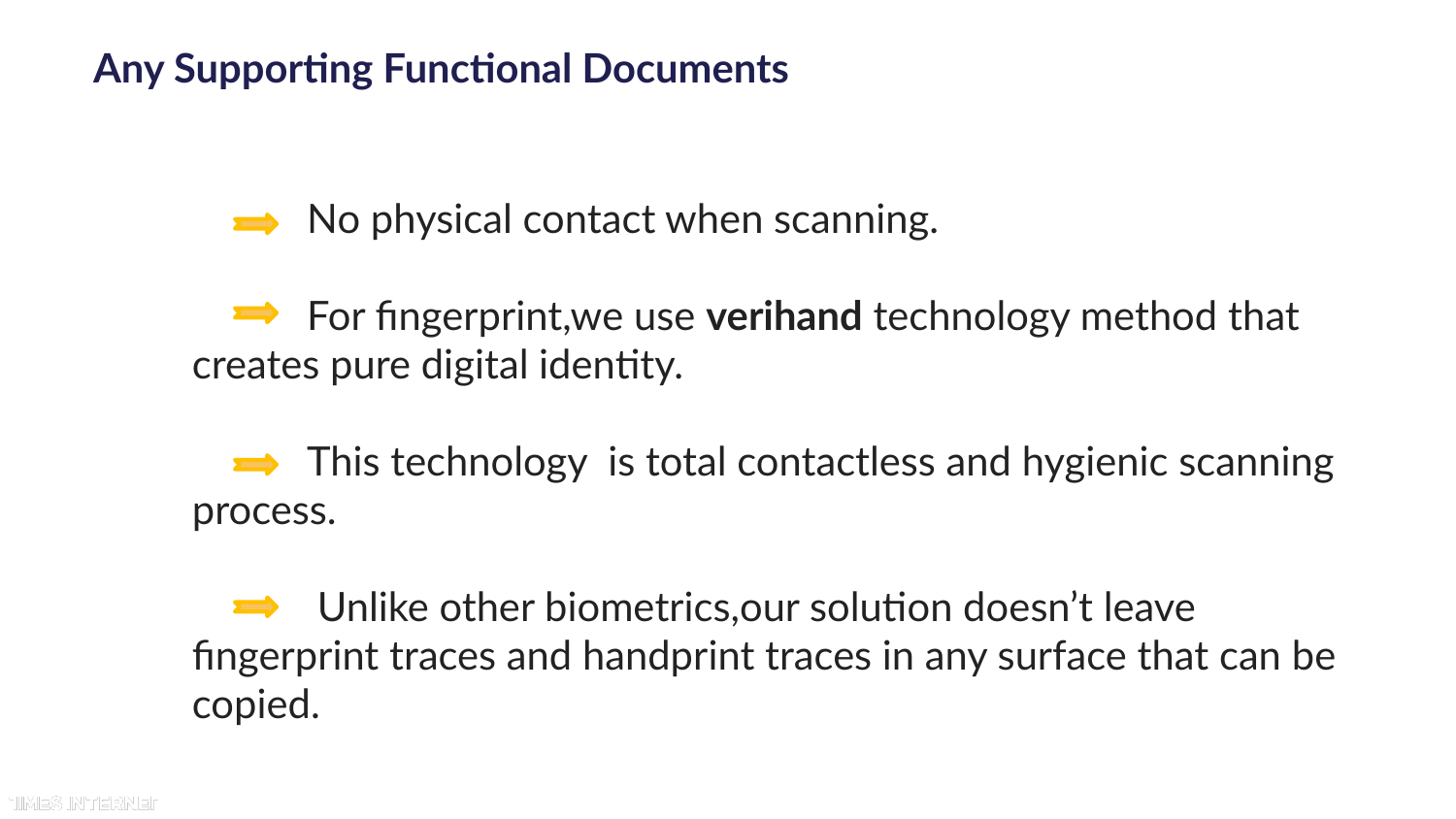

# Any Supporting Functional Documents

           No physical contact when scanning.

           For fingerprint,we use verihand technology method that creates pure digital identity.

           This technology  is total contactless and hygienic scanning process.

            Unlike other biometrics,our solution doesn’t leave fingerprint traces and handprint traces in any surface that can be copied.